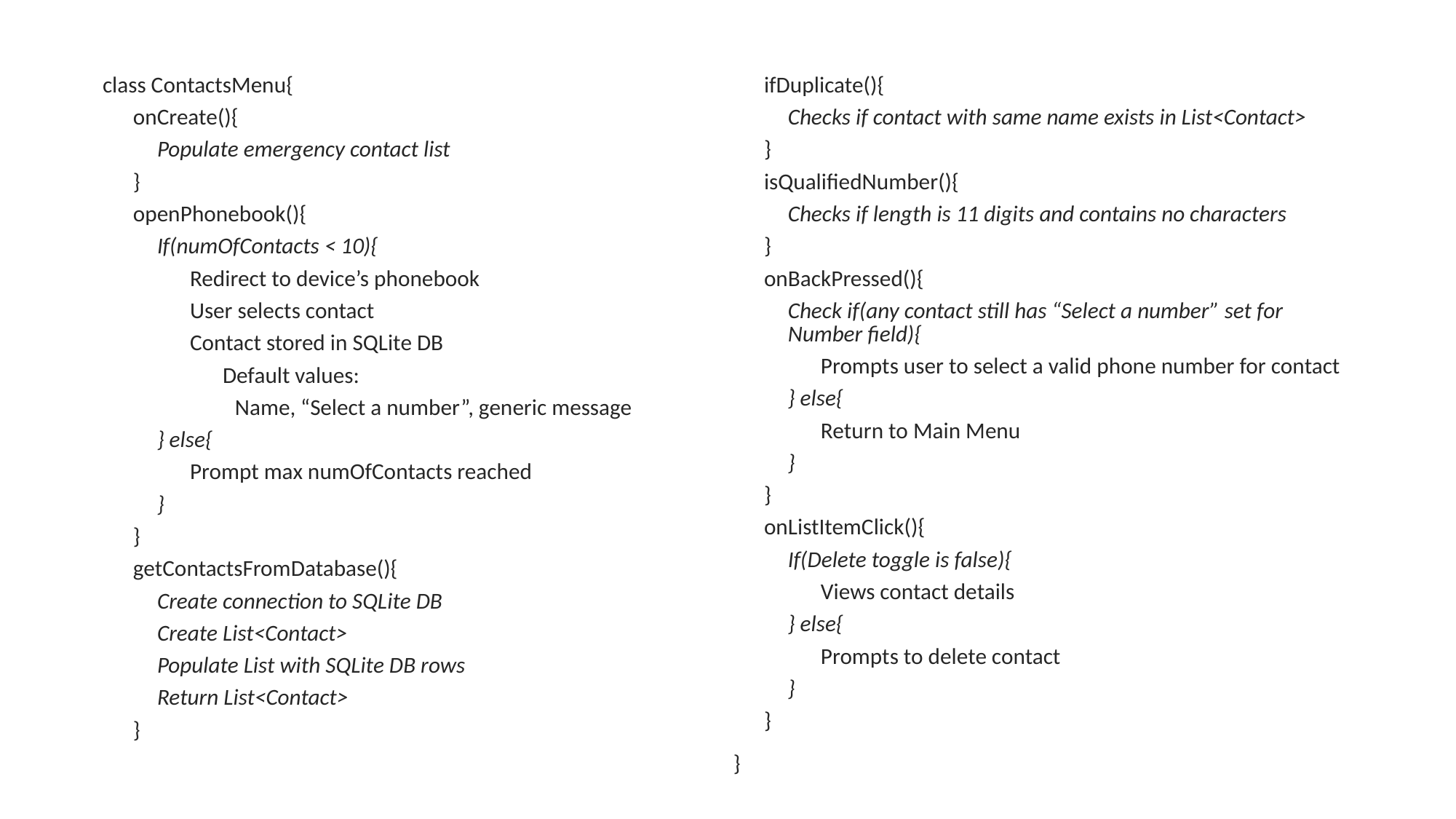

class ContactsMenu{
onCreate(){
Populate emergency contact list
}
openPhonebook(){
If(numOfContacts < 10){
Redirect to device’s phonebook
User selects contact
Contact stored in SQLite DB
Default values:
Name, “Select a number”, generic message
} else{
Prompt max numOfContacts reached
}
}
getContactsFromDatabase(){
Create connection to SQLite DB
Create List<Contact>
Populate List with SQLite DB rows
Return List<Contact>
}

ifDuplicate(){
Checks if contact with same name exists in List<Contact>
}
isQualifiedNumber(){
Checks if length is 11 digits and contains no characters
}
onBackPressed(){
Check if(any contact still has “Select a number” set for Number field){
Prompts user to select a valid phone number for contact
} else{
Return to Main Menu
}
}
onListItemClick(){
If(Delete toggle is false){
Views contact details
} else{
Prompts to delete contact
}
}
}